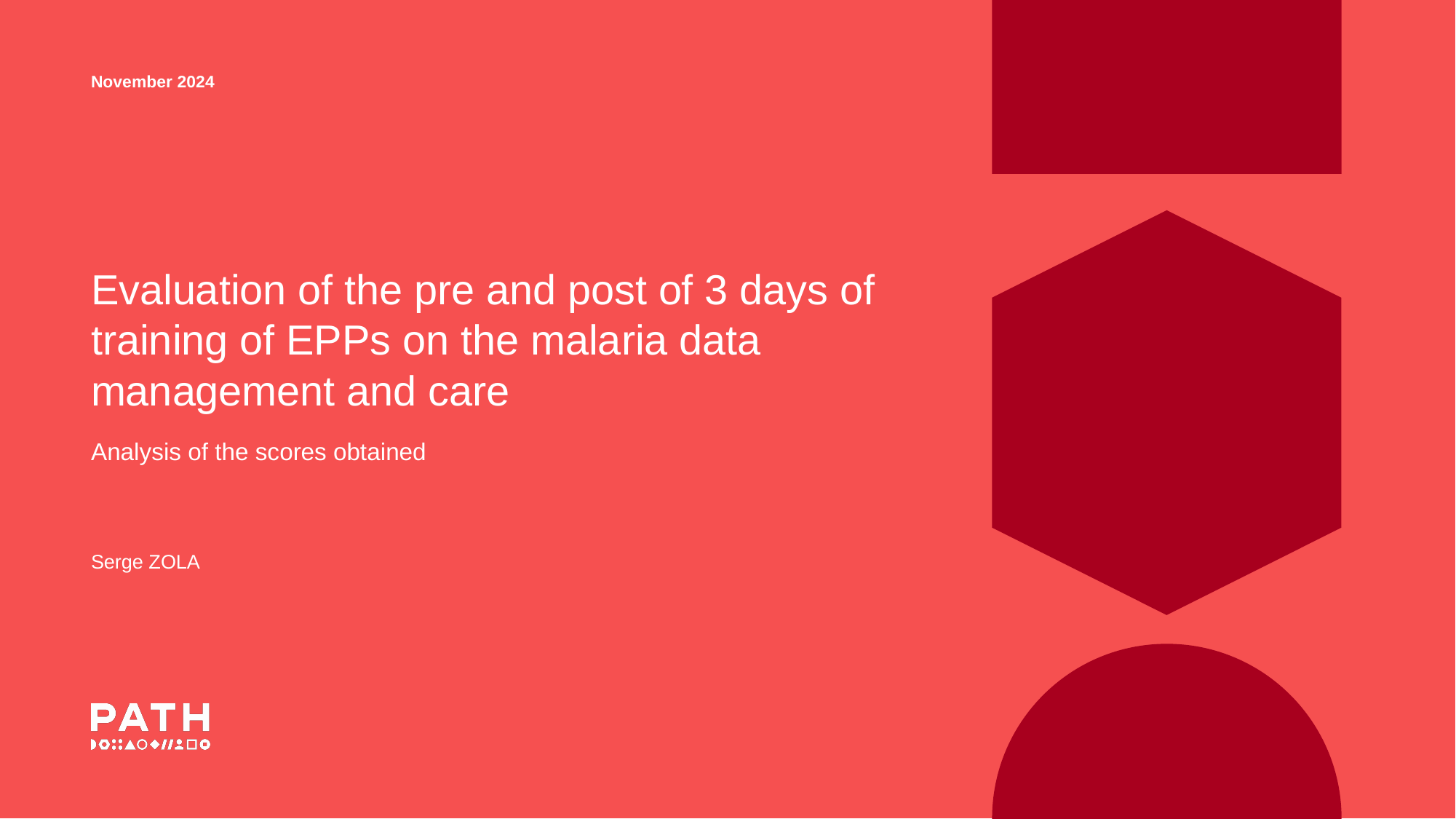

November 2024
Evaluation of the pre and post of 3 days of training of EPPs on the malaria data management and care
Analysis of the scores obtained
Serge ZOLA